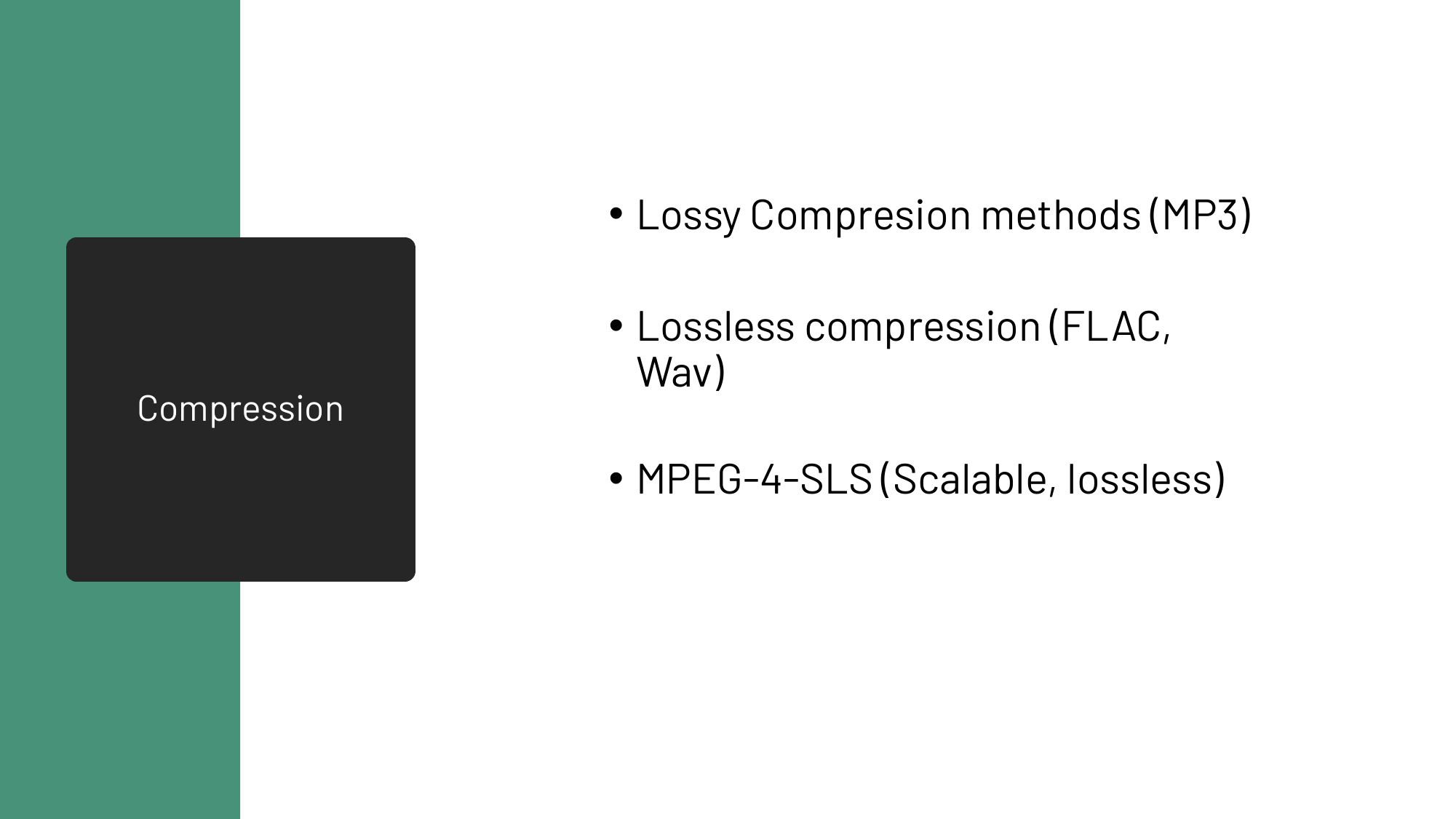

Lossy Compresion methods (MP3)
Lossless compression (FLAC, Wav)
MPEG-4-SLS (Scalable, lossless)

# Compression